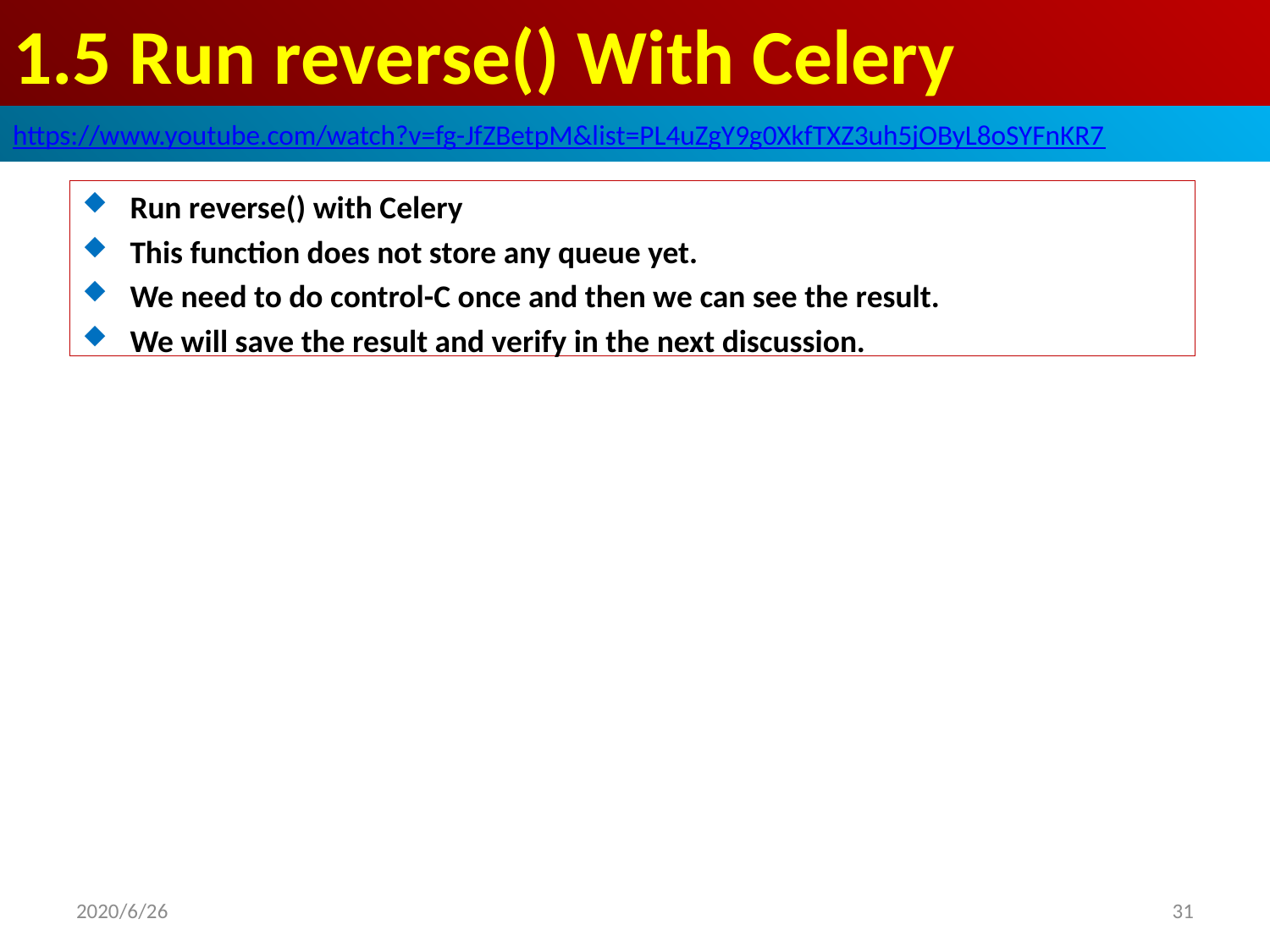

# 1.5 Run reverse() With Celery
https://www.youtube.com/watch?v=fg-JfZBetpM&list=PL4uZgY9g0XkfTXZ3uh5jOByL8oSYFnKR7
Run reverse() with Celery
This function does not store any queue yet.
We need to do control-C once and then we can see the result.
We will save the result and verify in the next discussion.

2020/6/26
31